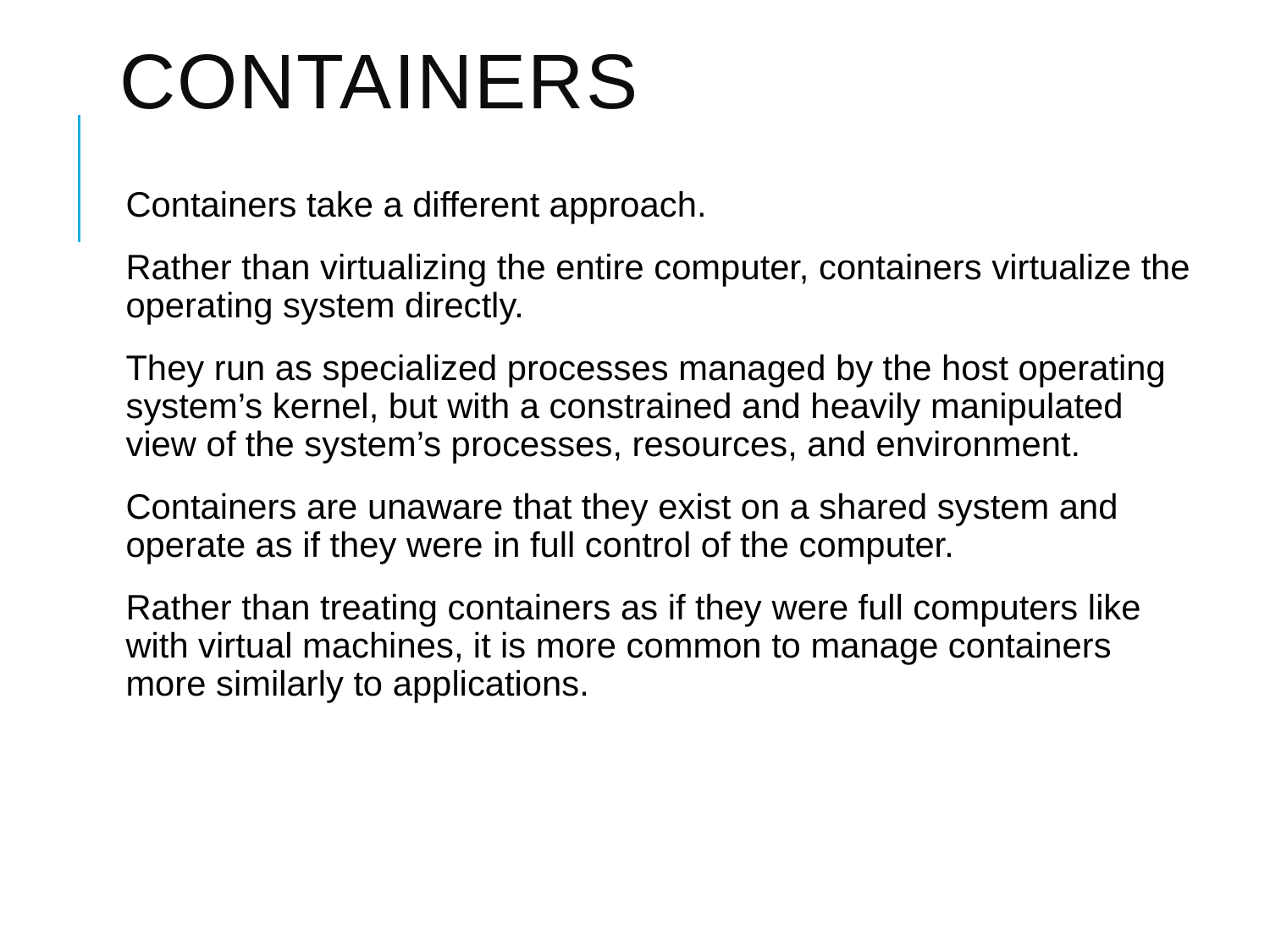

# Containers
Containers take a different approach.
Rather than virtualizing the entire computer, containers virtualize the operating system directly.
They run as specialized processes managed by the host operating system’s kernel, but with a constrained and heavily manipulated view of the system’s processes, resources, and environment.
Containers are unaware that they exist on a shared system and operate as if they were in full control of the computer.
Rather than treating containers as if they were full computers like with virtual machines, it is more common to manage containers more similarly to applications.